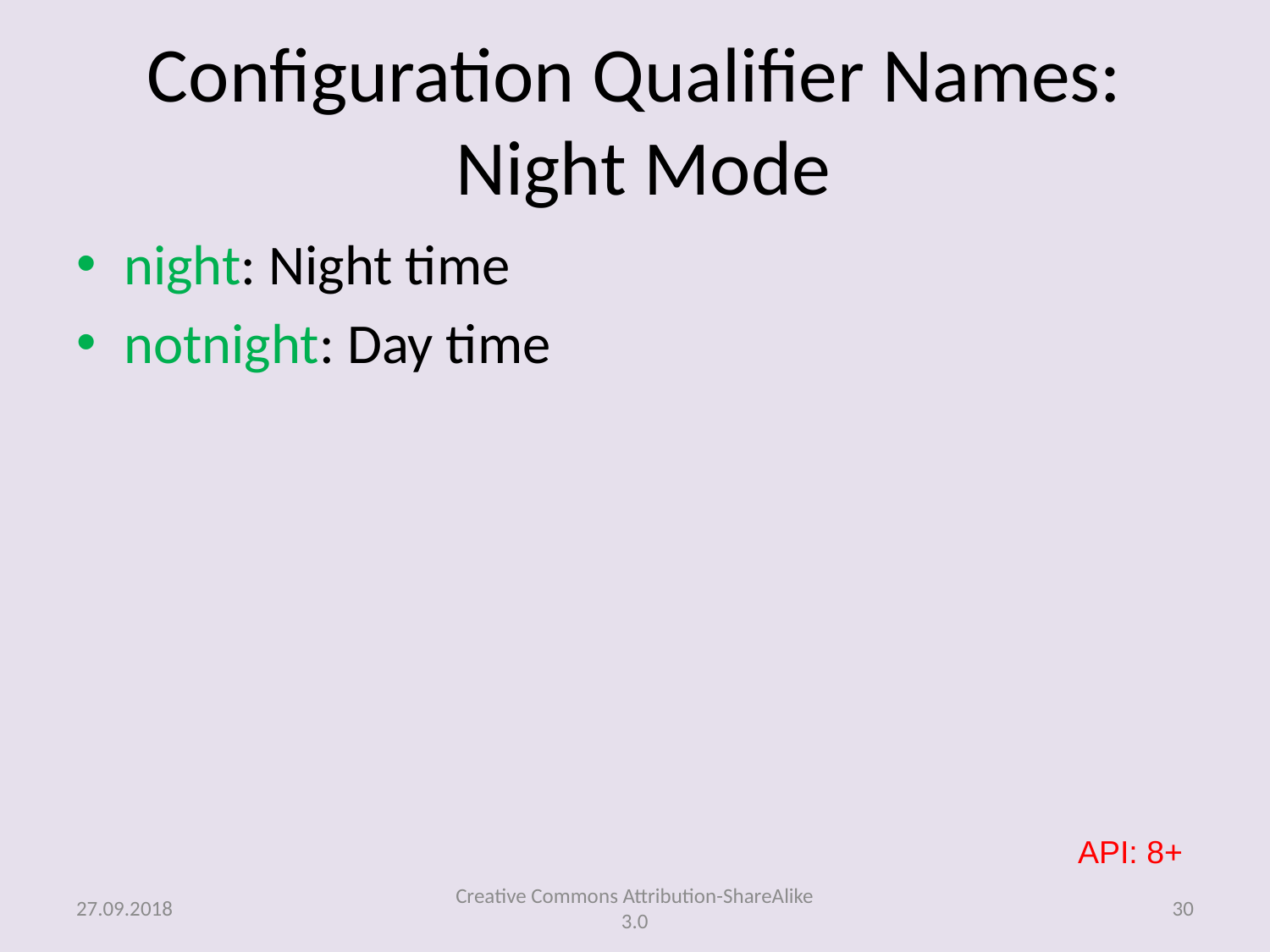

# Configuration Qualifier Names: Night Mode
night: Night time
notnight: Day time
API: 8+
27.09.2018
Creative Commons Attribution-ShareAlike 3.0
30